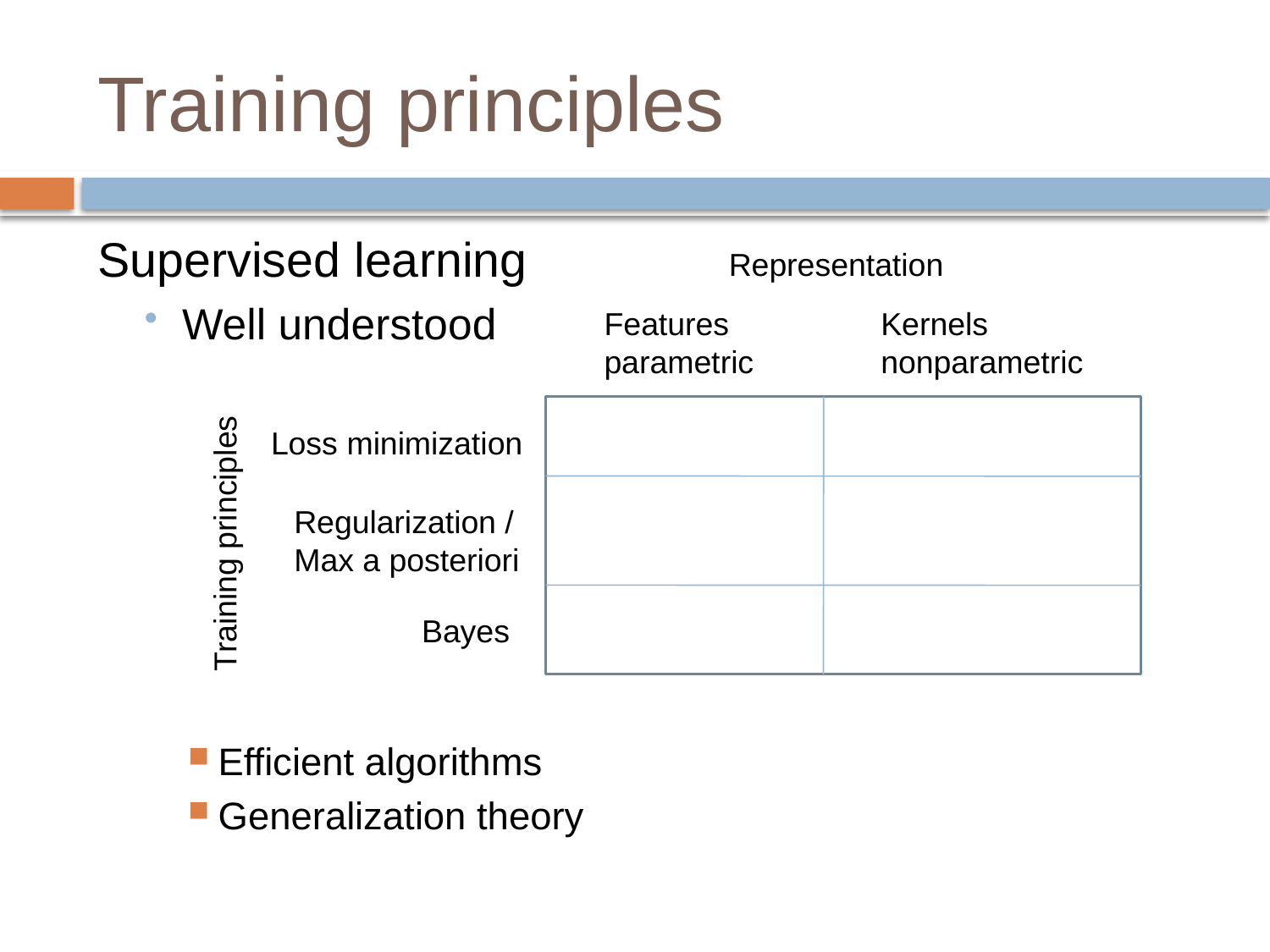

# Training principles
Supervised learning
Well understood

Efficient algorithms
Generalization theory
Representation
Features
parametric
Kernels
nonparametric

Loss minimization
Regularization /
Max a posteriori
Training principles
Bayes